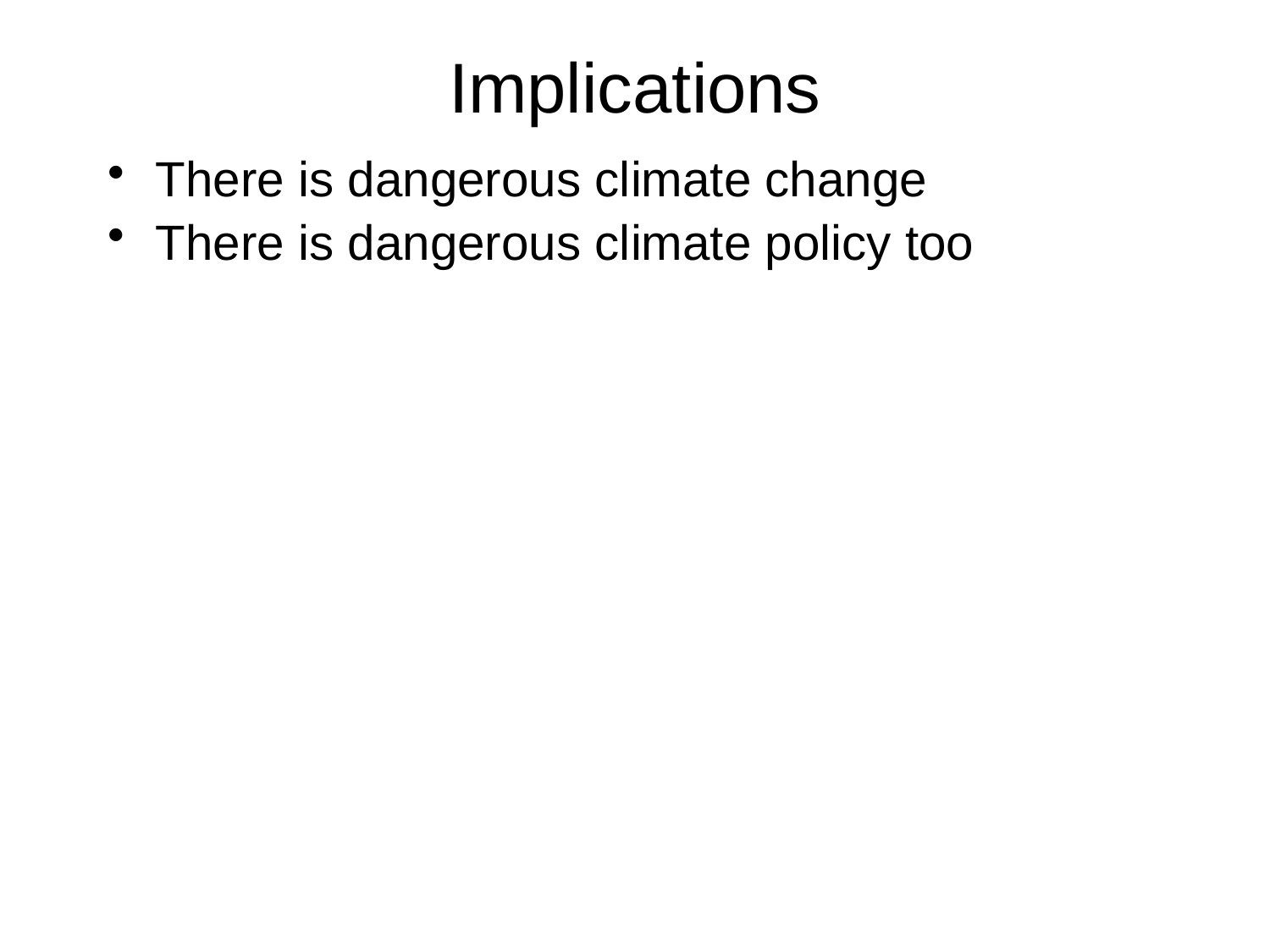

# Implications
There is dangerous climate change
There is dangerous climate policy too